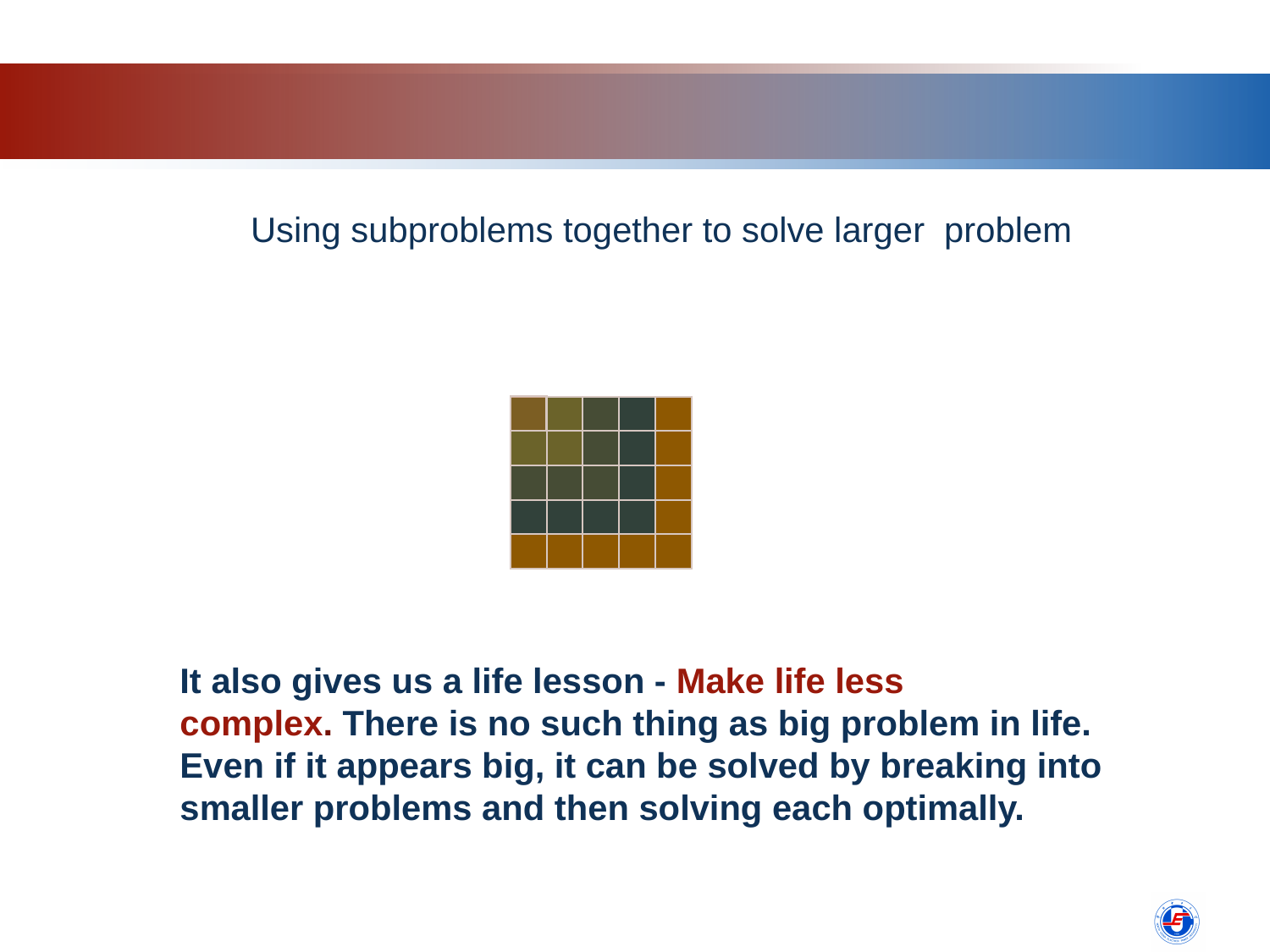

Using subproblems together to solve larger  problem

It also gives us a life lesson - Make life less complex. There is no such thing as big problem in life. Even if it appears big, it can be solved by breaking into smaller problems and then solving each optimally.